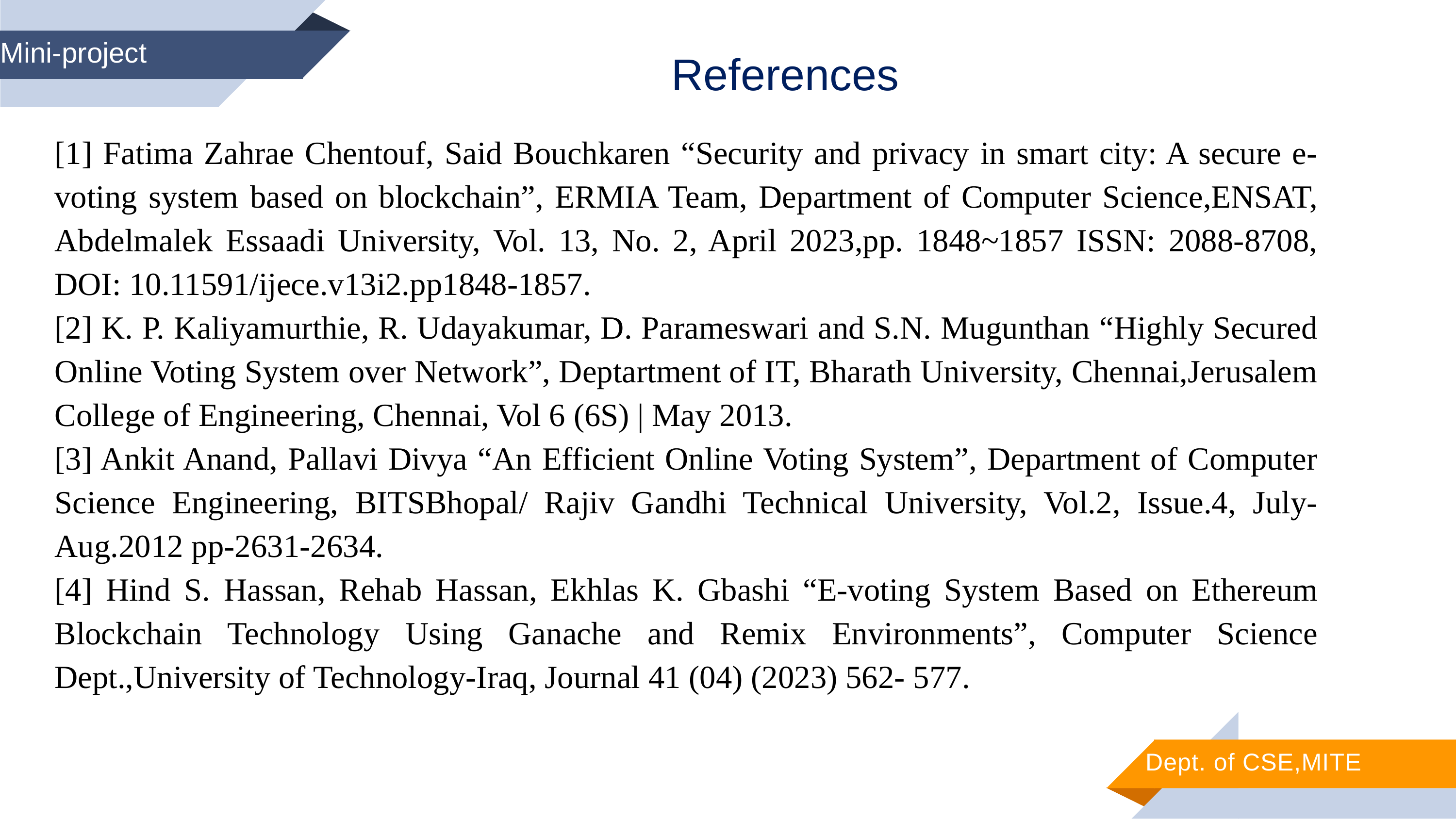

References

Mini-project

[1] Fatima Zahrae Chentouf, Said Bouchkaren “Security and privacy in smart city: A secure e-voting system based on blockchain”, ERMIA Team, Department of Computer Science,ENSAT, Abdelmalek Essaadi University, Vol. 13, No. 2, April 2023,pp. 1848~1857 ISSN: 2088-8708, DOI: 10.11591/ijece.v13i2.pp1848-1857.
[2] K. P. Kaliyamurthie, R. Udayakumar, D. Parameswari and S.N. Mugunthan “Highly Secured Online Voting System over Network”, Deptartment of IT, Bharath University, Chennai,Jerusalem College of Engineering, Chennai, Vol 6 (6S) | May 2013.
[3] Ankit Anand, Pallavi Divya “An Efficient Online Voting System”, Department of Computer Science Engineering, BITSBhopal/ Rajiv Gandhi Technical University, Vol.2, Issue.4, July-Aug.2012 pp-2631-2634.
[4] Hind S. Hassan, Rehab Hassan, Ekhlas K. Gbashi “E-voting System Based on Ethereum Blockchain Technology Using Ganache and Remix Environments”, Computer Science Dept.,University of Technology-Iraq, Journal 41 (04) (2023) 562- 577.

Dept. of CSE,MITE